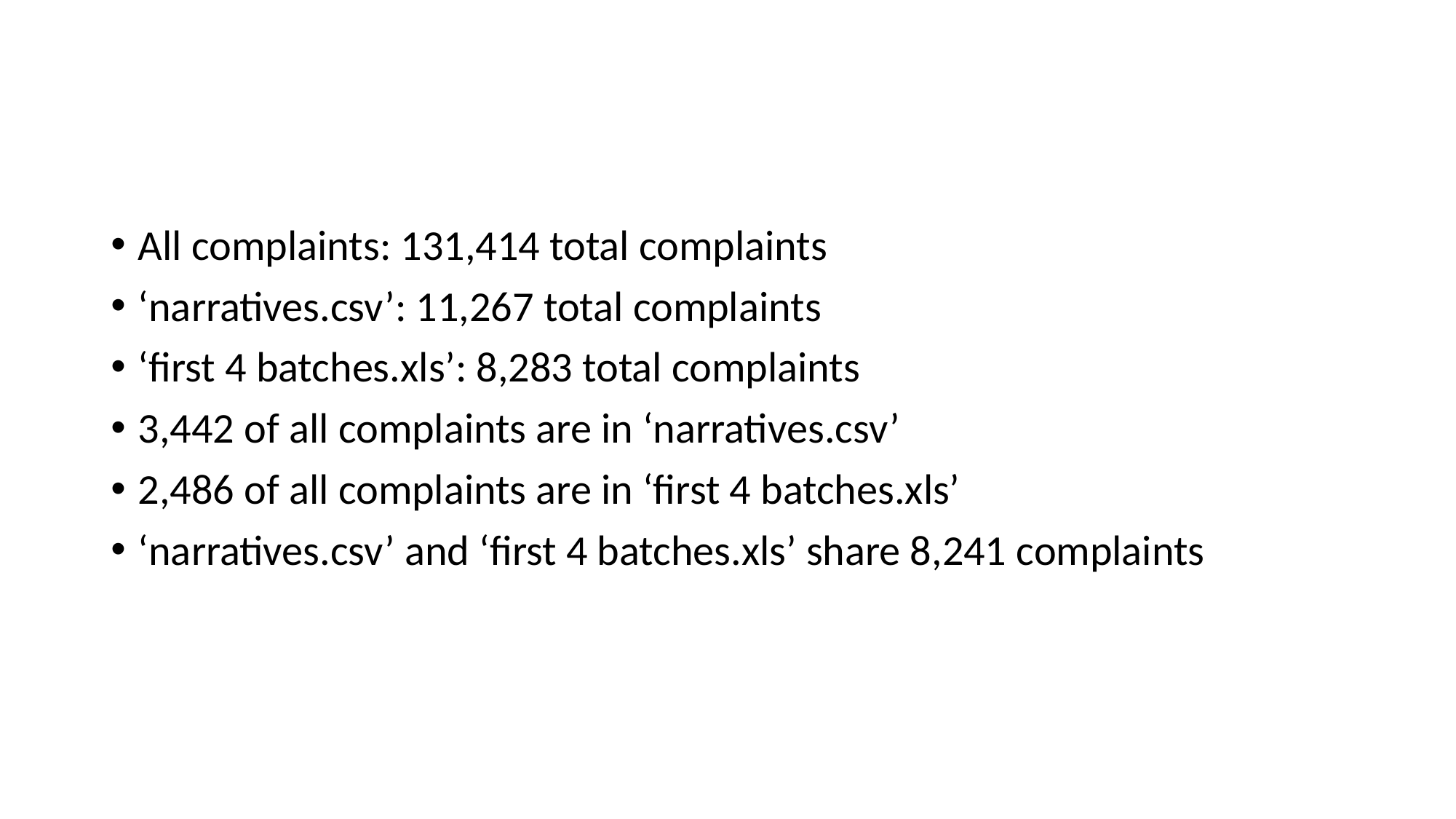

#
All complaints: 131,414 total complaints
‘narratives.csv’: 11,267 total complaints
‘first 4 batches.xls’: 8,283 total complaints
3,442 of all complaints are in ‘narratives.csv’
2,486 of all complaints are in ‘first 4 batches.xls’
‘narratives.csv’ and ‘first 4 batches.xls’ share 8,241 complaints